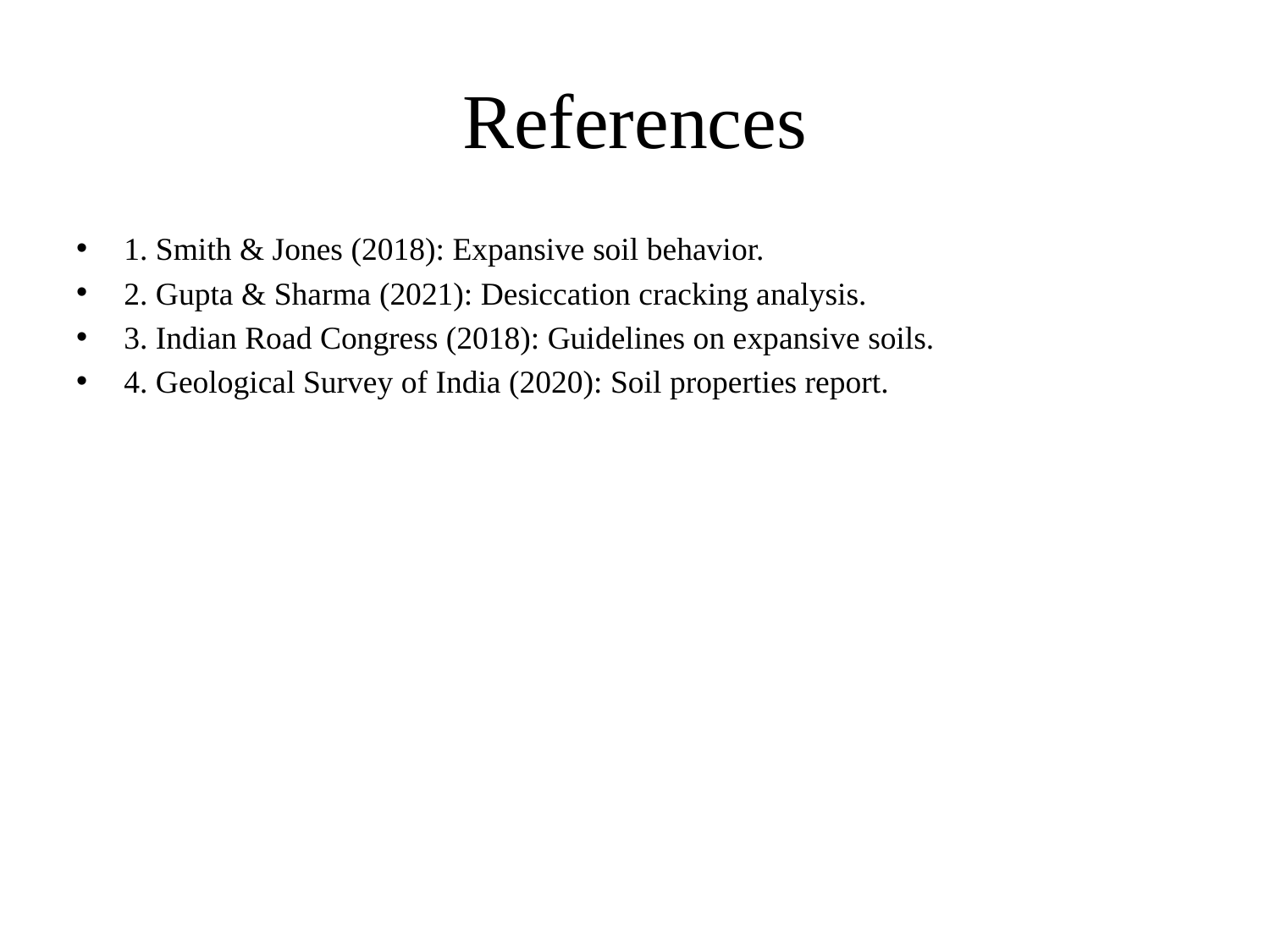

# References
1. Smith & Jones (2018): Expansive soil behavior.
2. Gupta & Sharma (2021): Desiccation cracking analysis.
3. Indian Road Congress (2018): Guidelines on expansive soils.
4. Geological Survey of India (2020): Soil properties report.